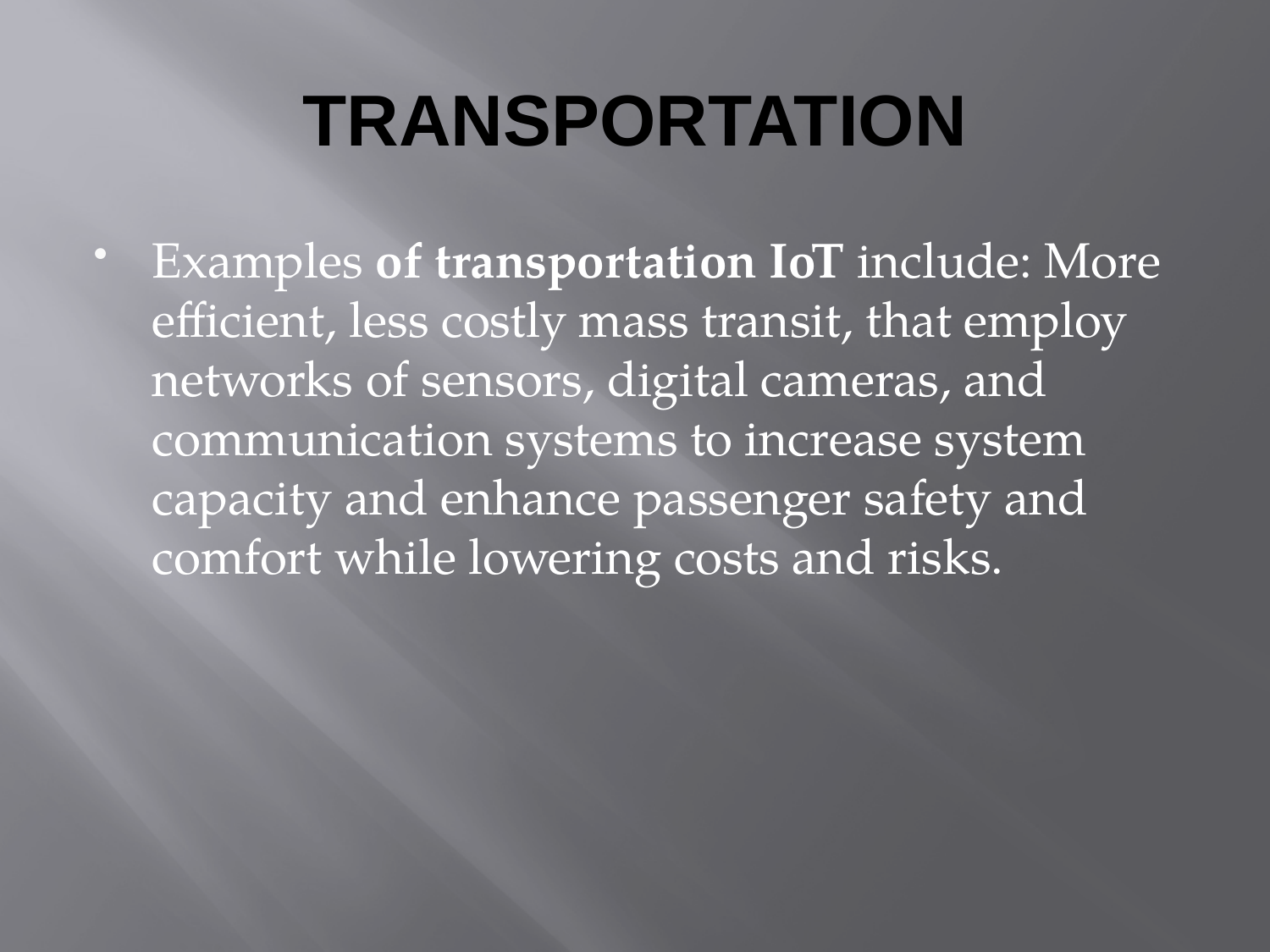

# TRANSPORTATION
Examples of transportation IoT include: More efficient, less costly mass transit, that employ networks of sensors, digital cameras, and communication systems to increase system capacity and enhance passenger safety and comfort while lowering costs and risks.